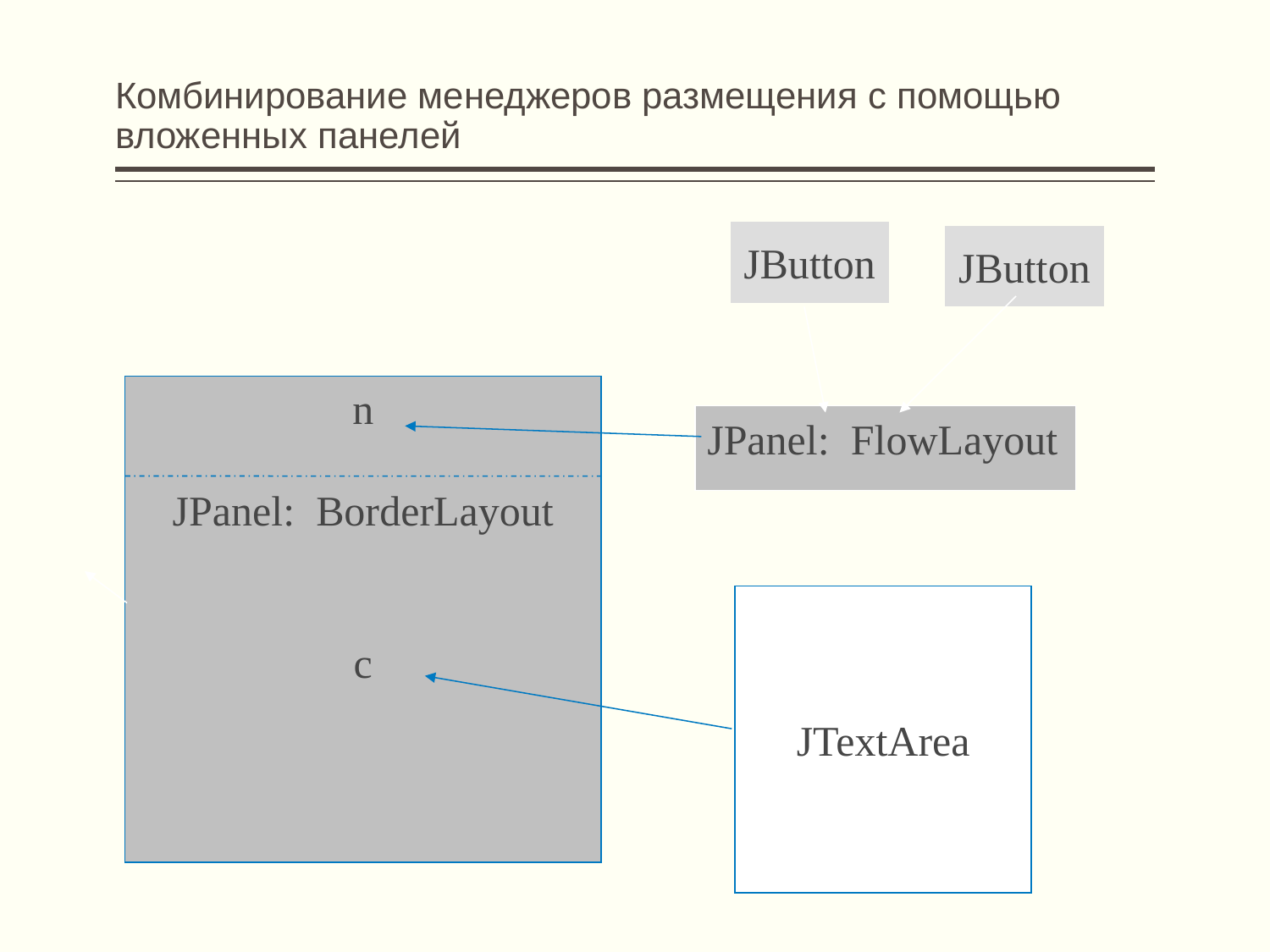

# Комбинирование менеджеров размещения с помощью вложенных панелей
JButton
JButton

n

JPanel:  BorderLayout

c
JPanel:  FlowLayout

JTextArea